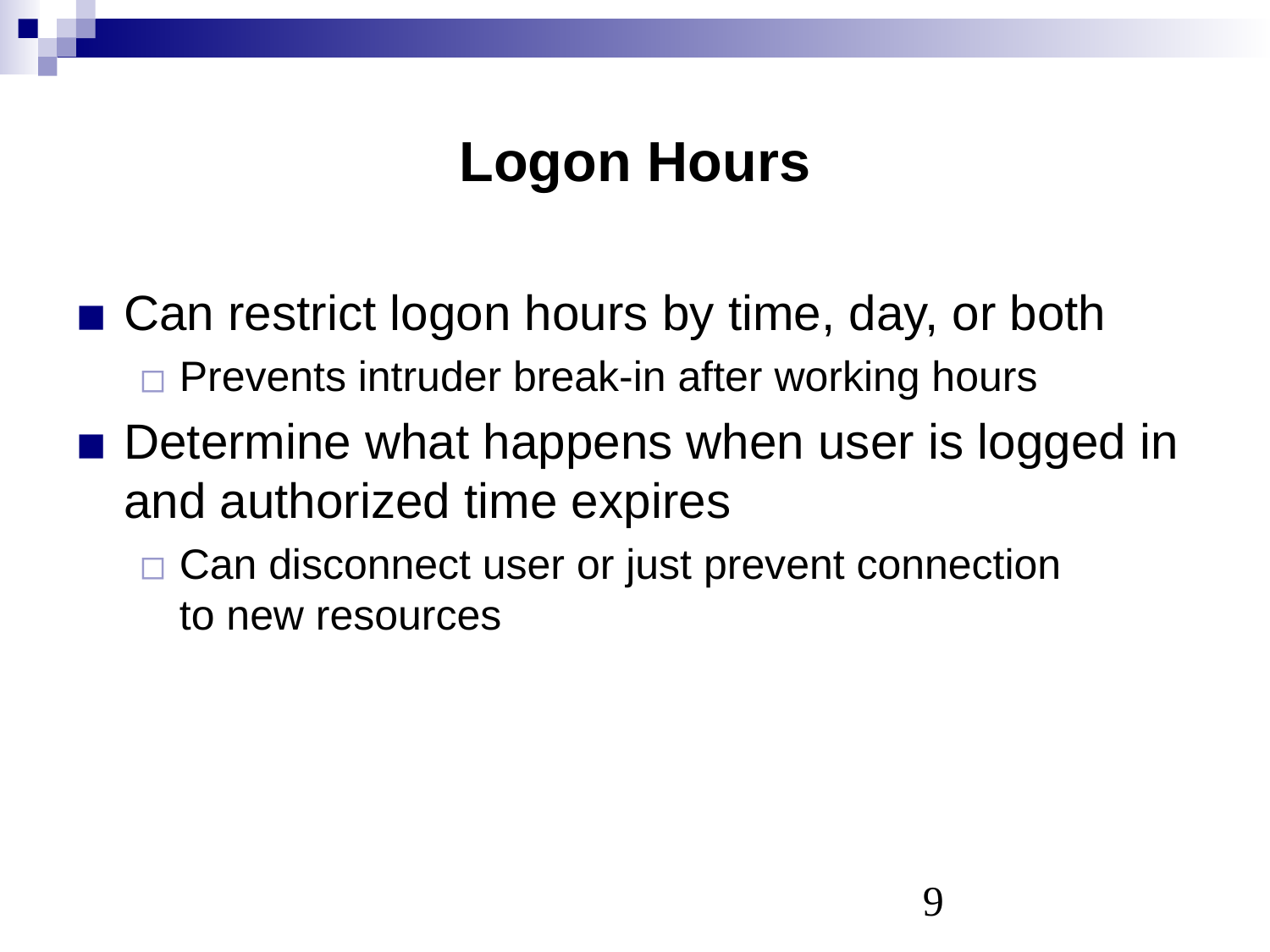

# Logon Hours
Can restrict logon hours by time, day, or both
Prevents intruder break-in after working hours
Determine what happens when user is logged in and authorized time expires
Can disconnect user or just prevent connection
to new resources
9